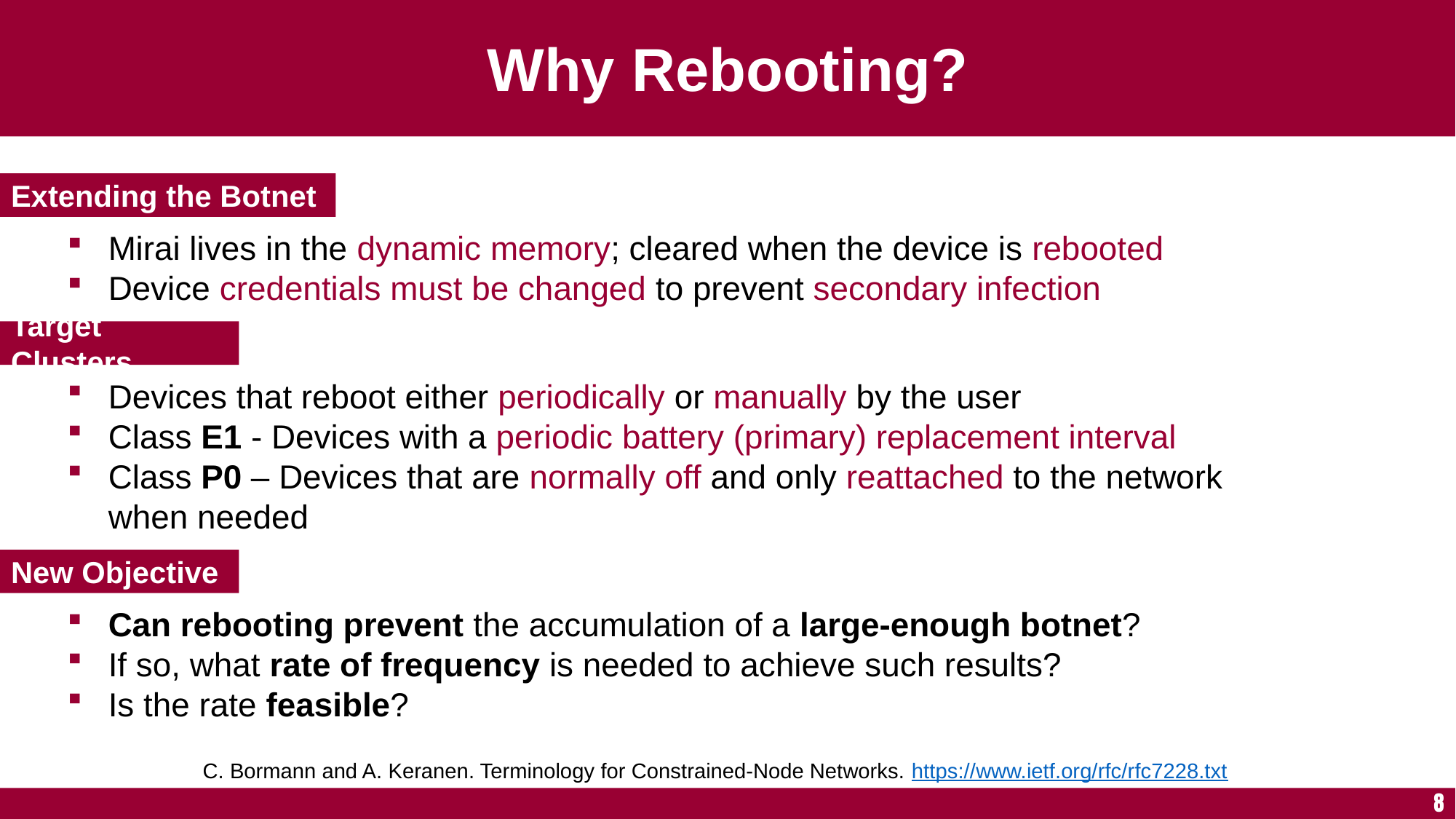

Why Rebooting?
Extending the Botnet
Mirai lives in the dynamic memory; cleared when the device is rebooted
Device credentials must be changed to prevent secondary infection
Target Clusters
Devices that reboot either periodically or manually by the user
Class E1 - Devices with a periodic battery (primary) replacement interval
Class P0 – Devices that are normally off and only reattached to the network when needed
New Objective
Can rebooting prevent the accumulation of a large-enough botnet?
If so, what rate of frequency is needed to achieve such results?
Is the rate feasible?
C. Bormann and A. Keranen. Terminology for Constrained-Node Networks. https://www.ietf.org/rfc/rfc7228.txt
8